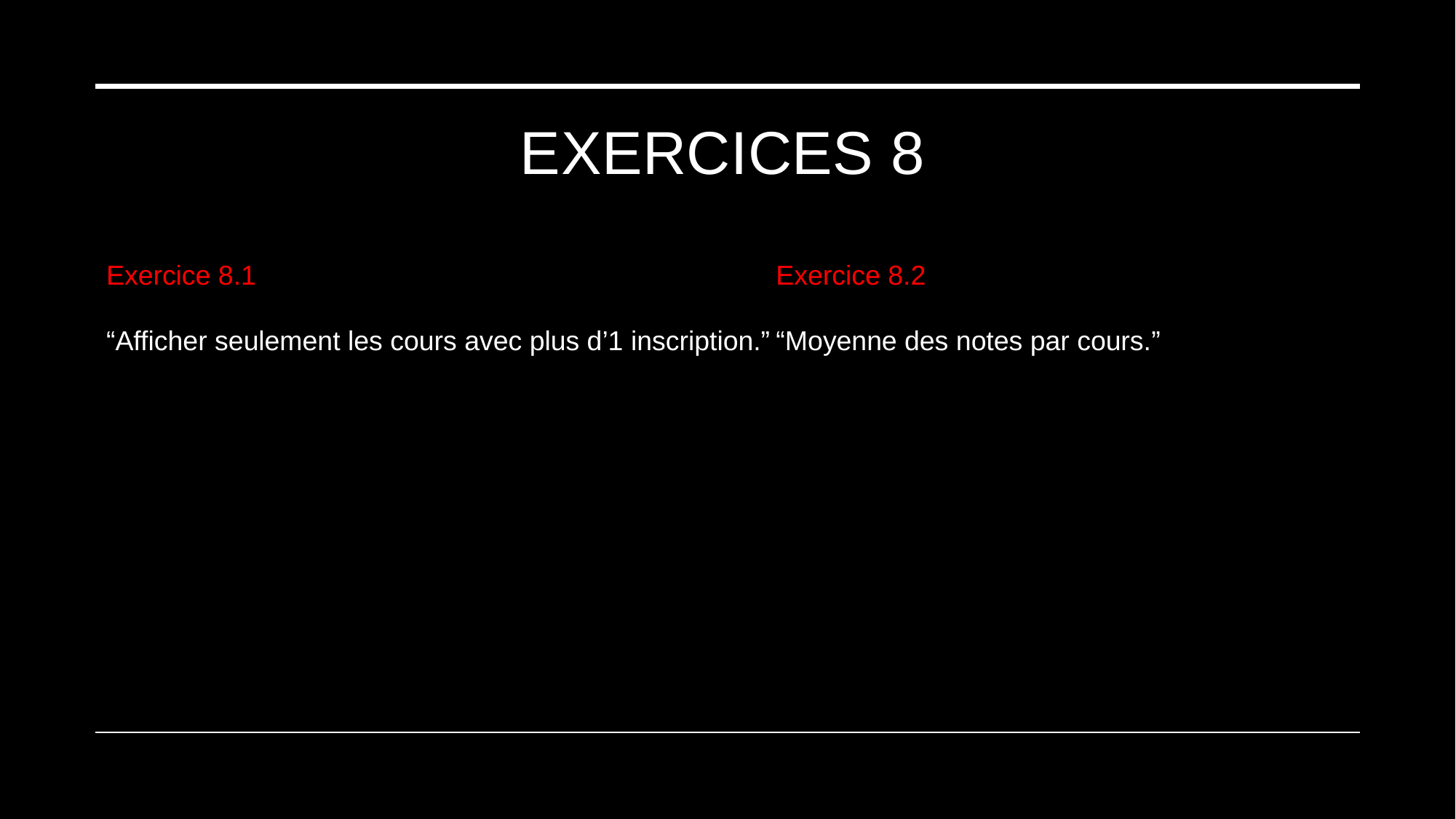

“Étudiants nom='Dupont' ou nom='Martin'.”

# Exercices 8
Exercice 8.1

“Afficher seulement les cours avec plus d’1 inscription.”

Exercice 8.2

“Moyenne des notes par cours.”